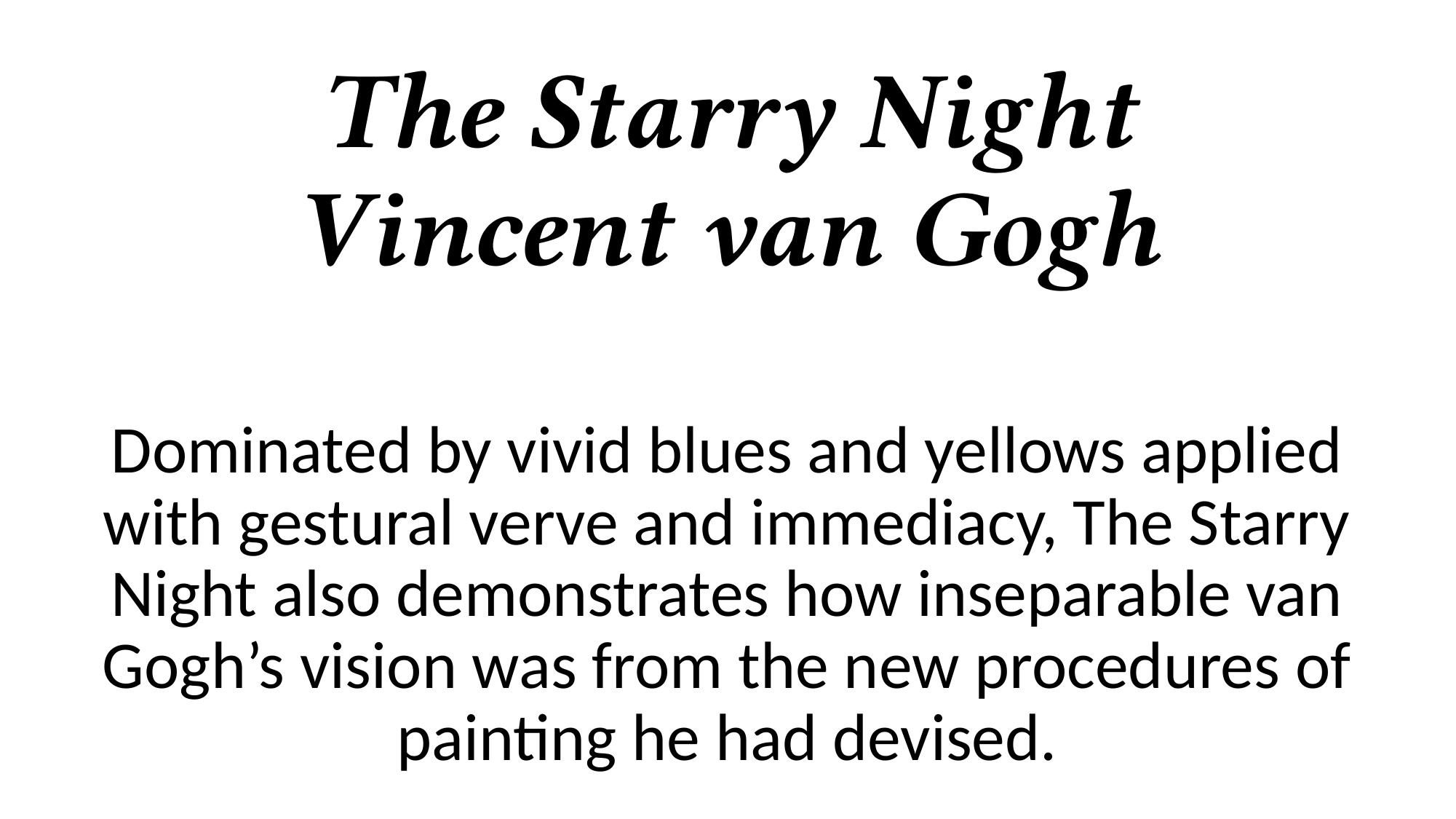

# The Starry Night Vincent van Gogh
Dominated by vivid blues and yellows applied with gestural verve and immediacy, The Starry Night also demonstrates how inseparable van Gogh’s vision was from the new procedures of painting he had devised.